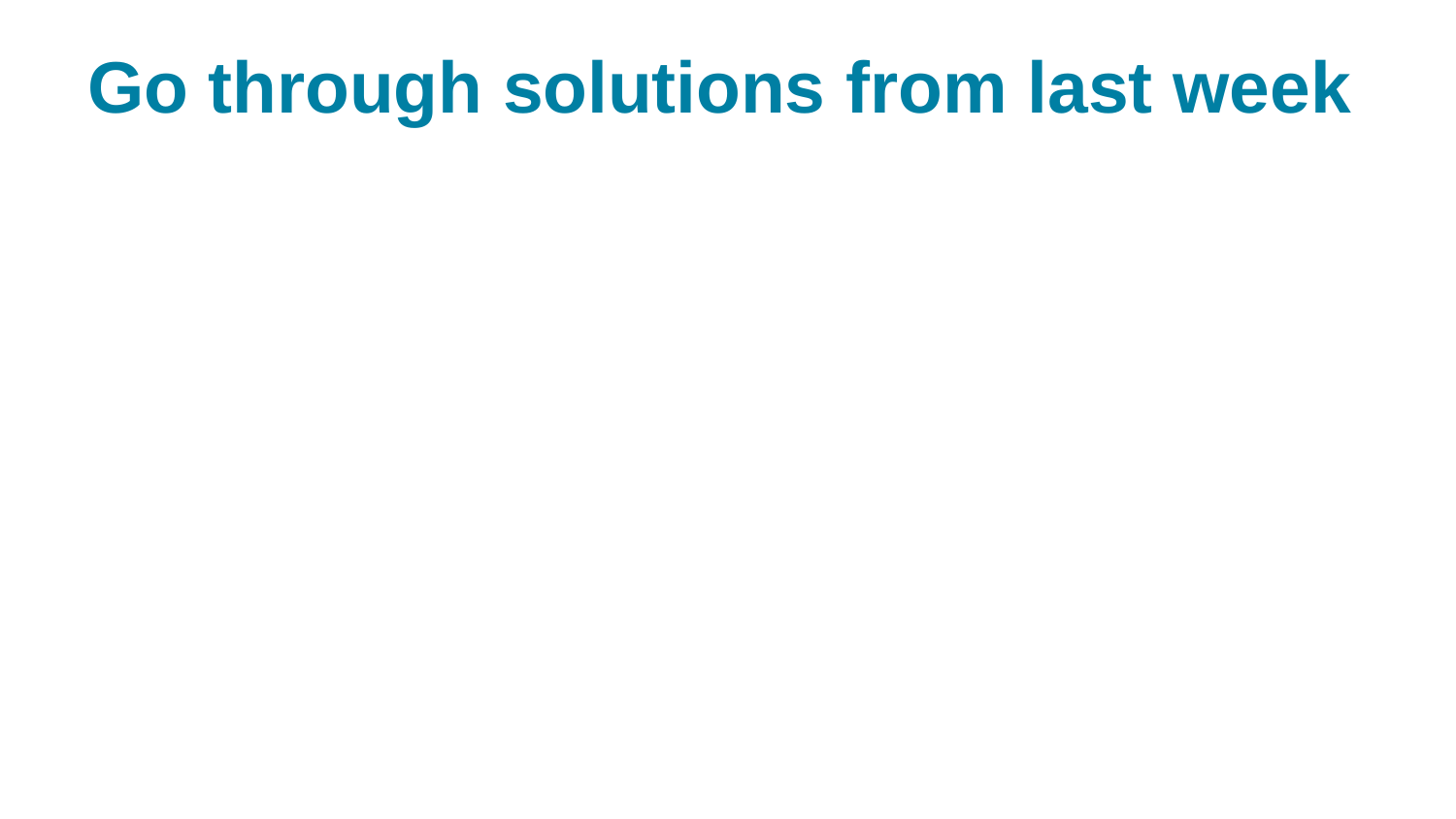

# Go through solutions from last week